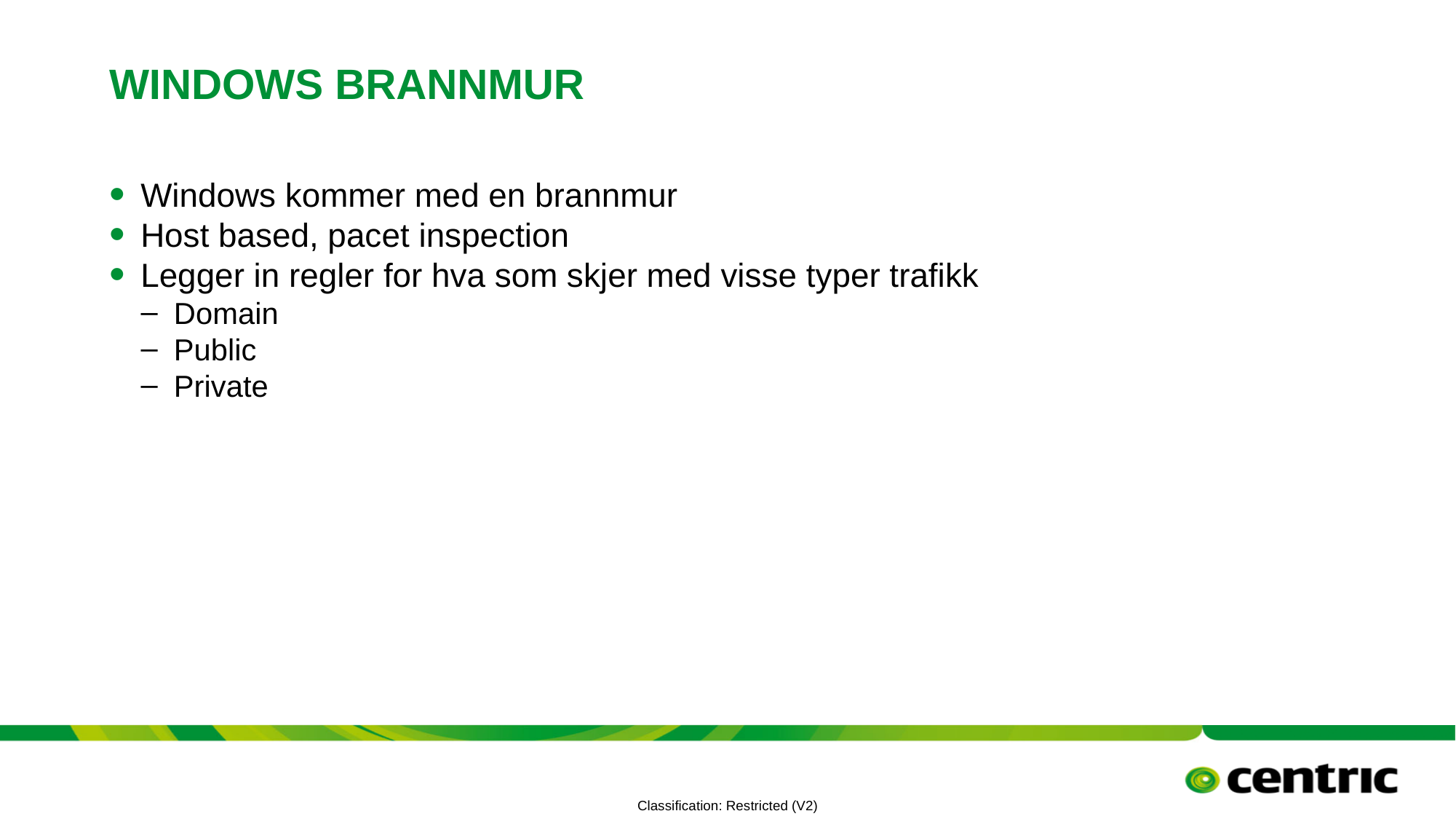

# Windows Brannmur
Windows kommer med en brannmur
Host based, pacet inspection
Legger in regler for hva som skjer med visse typer trafikk
Domain
Public
Private